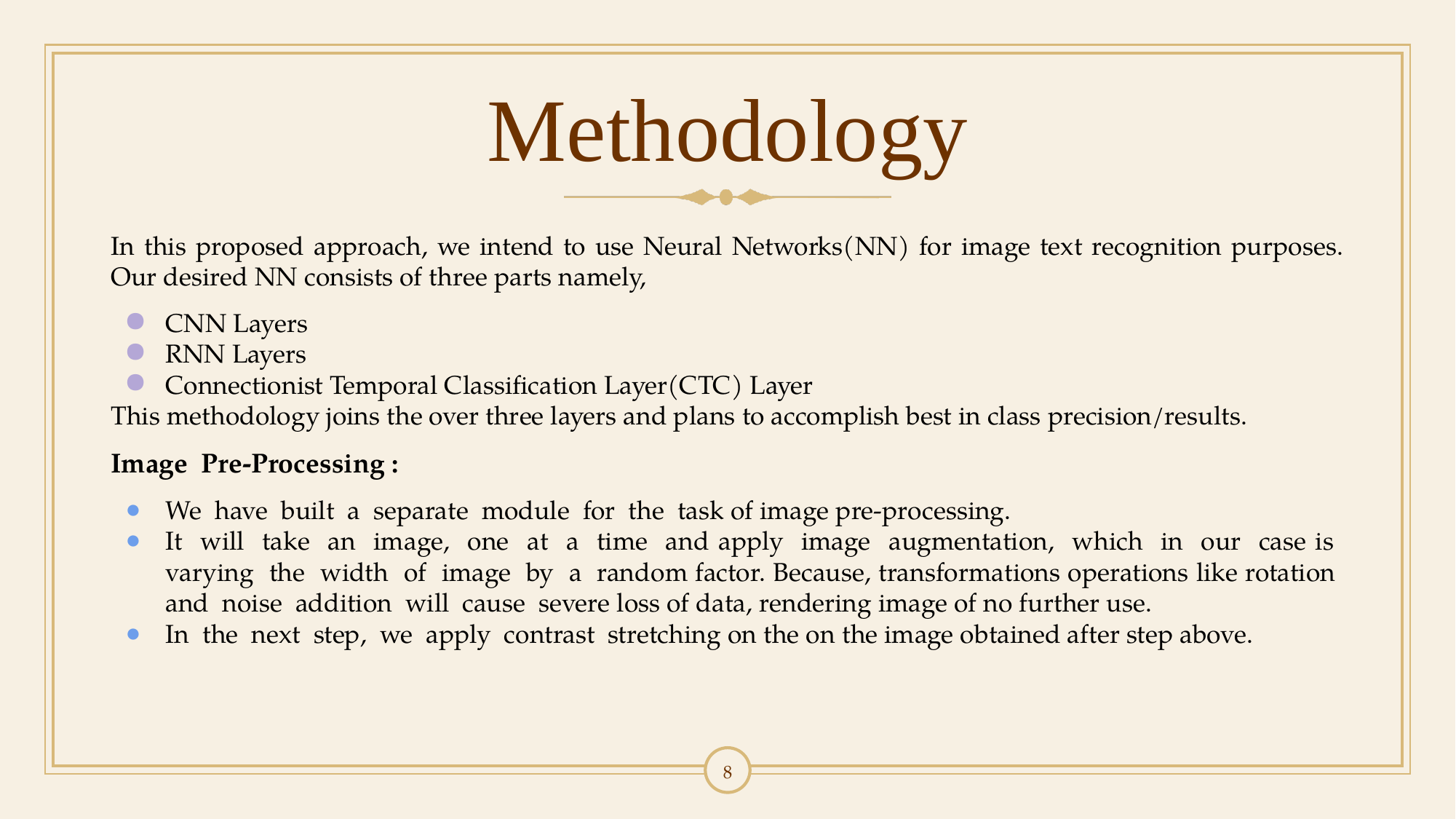

# Methodology
In this proposed approach, we intend to use Neural Networks(NN) for image text recognition purposes. Our desired NN consists of three parts namely,
CNN Layers
RNN Layers
Connectionist Temporal Classification Layer(CTC) Layer
This methodology joins the over three layers and plans to accomplish best in class precision/results.
Image  Pre-Processing :
We  have  built  a  separate  module  for  the  task of image pre-processing.
It  will  take  an  image,  one  at  a  time  and apply  image  augmentation,  which  in  our  case is  varying  the  width  of  image  by  a  random factor. Because, transformations operations like rotation  and  noise  addition  will  cause  severe loss of data, rendering image of no further use.
In  the  next  step,  we  apply  contrast  stretching on the on the image obtained after step above.
8